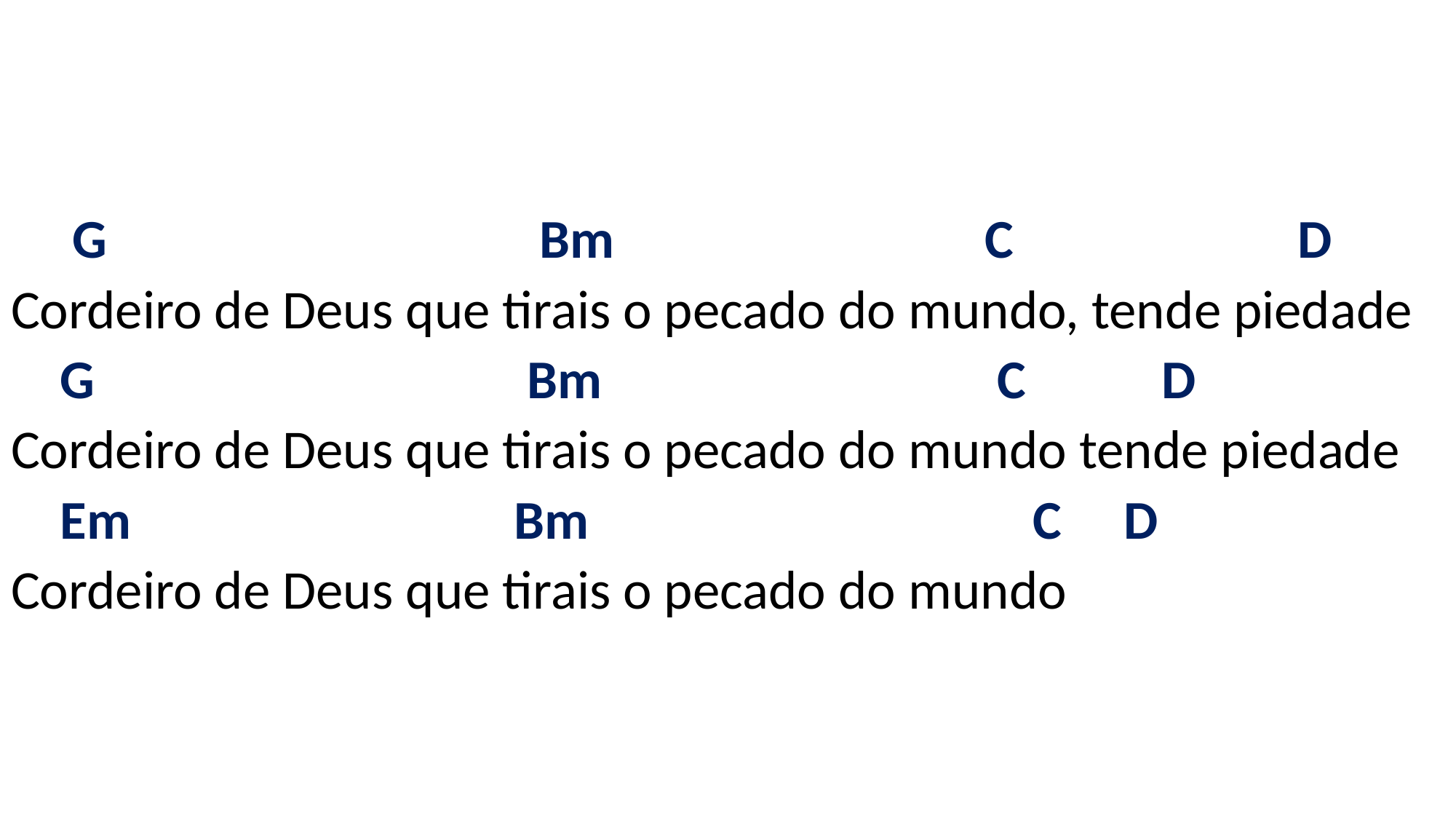

# G                                   Bm                              C                       D Cordeiro de Deus que tirais o pecado do mundo, tende piedade G                                   Bm                                C           D Cordeiro de Deus que tirais o pecado do mundo tende piedade Em                               Bm                                    C     D Cordeiro de Deus que tirais o pecado do mundo